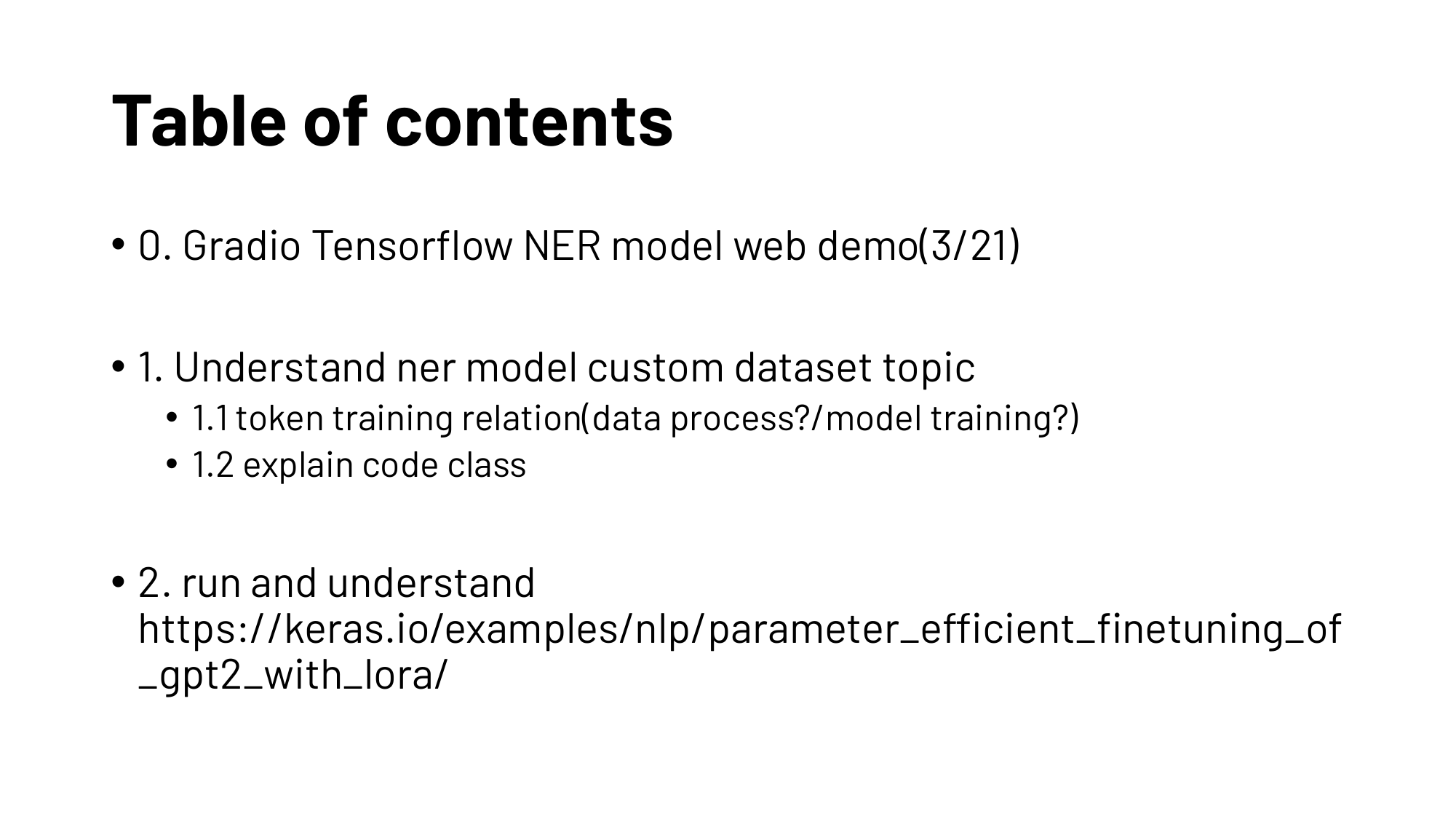

# Table of contents
0. Gradio Tensorflow NER model web demo(3/21)

1. Understand ner model custom dataset topic
1.1 token training relation(data process?/model training?)
1.2 explain code class

2. run and understand https://keras.io/examples/nlp/parameter_efficient_finetuning_of_gpt2_with_lora/